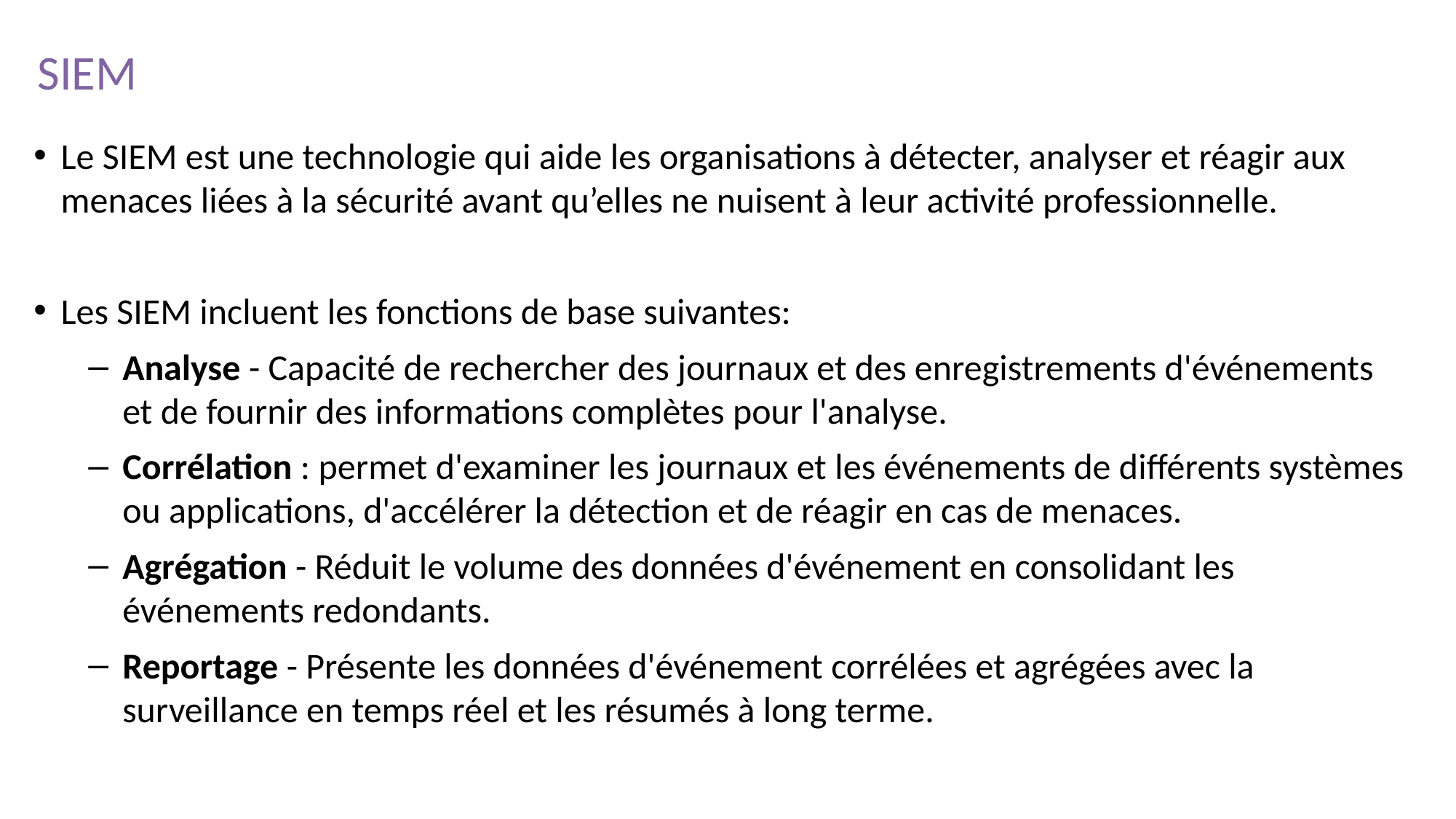

SIEM
Le SIEM est une technologie qui aide les organisations à détecter, analyser et réagir aux menaces liées à la sécurité avant qu’elles ne nuisent à leur activité professionnelle.

Les SIEM incluent les fonctions de base suivantes:
Analyse - Capacité de rechercher des journaux et des enregistrements d'événements et de fournir des informations complètes pour l'analyse.
Corrélation : permet d'examiner les journaux et les événements de différents systèmes ou applications, d'accélérer la détection et de réagir en cas de menaces.
Agrégation - Réduit le volume des données d'événement en consolidant les événements redondants.
Reportage - Présente les données d'événement corrélées et agrégées avec la surveillance en temps réel et les résumés à long terme.